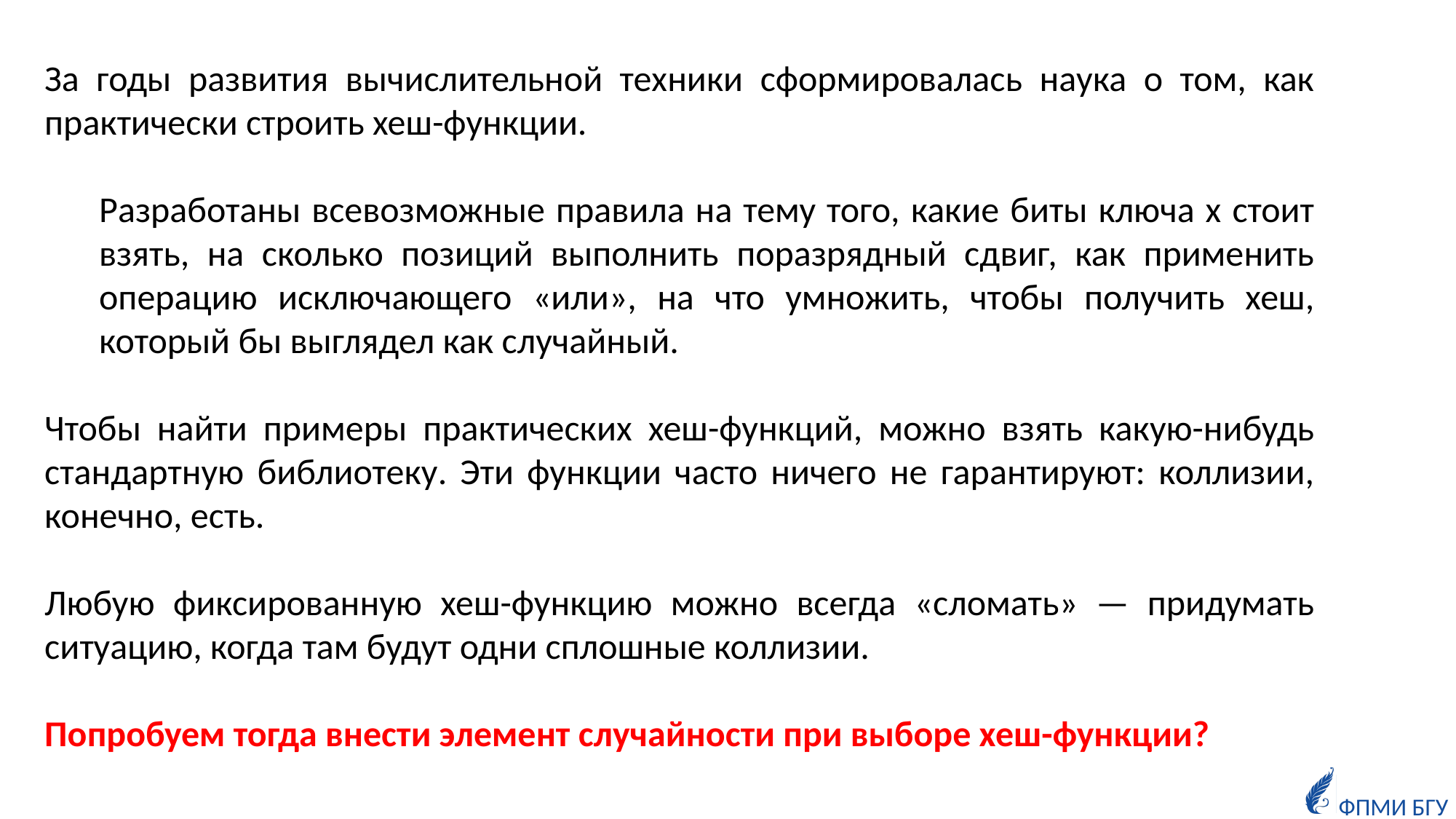

За годы развития вычислительной техники сформировалась наука о том, как практически строить хеш-функции.

Разработаны всевозможные правила на тему того, какие биты ключа x стоит взять, на сколько позиций выполнить поразрядный сдвиг, как применить операцию исключающего «или», на что умножить, чтобы получить хеш, который бы выглядел как случайный.

Чтобы найти примеры практических хеш-функций, можно взять какую-нибудь стандартную библиотеку. Эти функции часто ничего не гарантируют: коллизии, конечно, есть.

Любую фиксированную хеш-функцию можно всегда «сломать» — придумать ситуацию, когда там будут одни сплошные коллизии.

Попробуем тогда внести элемент случайности при выборе хеш-функции?